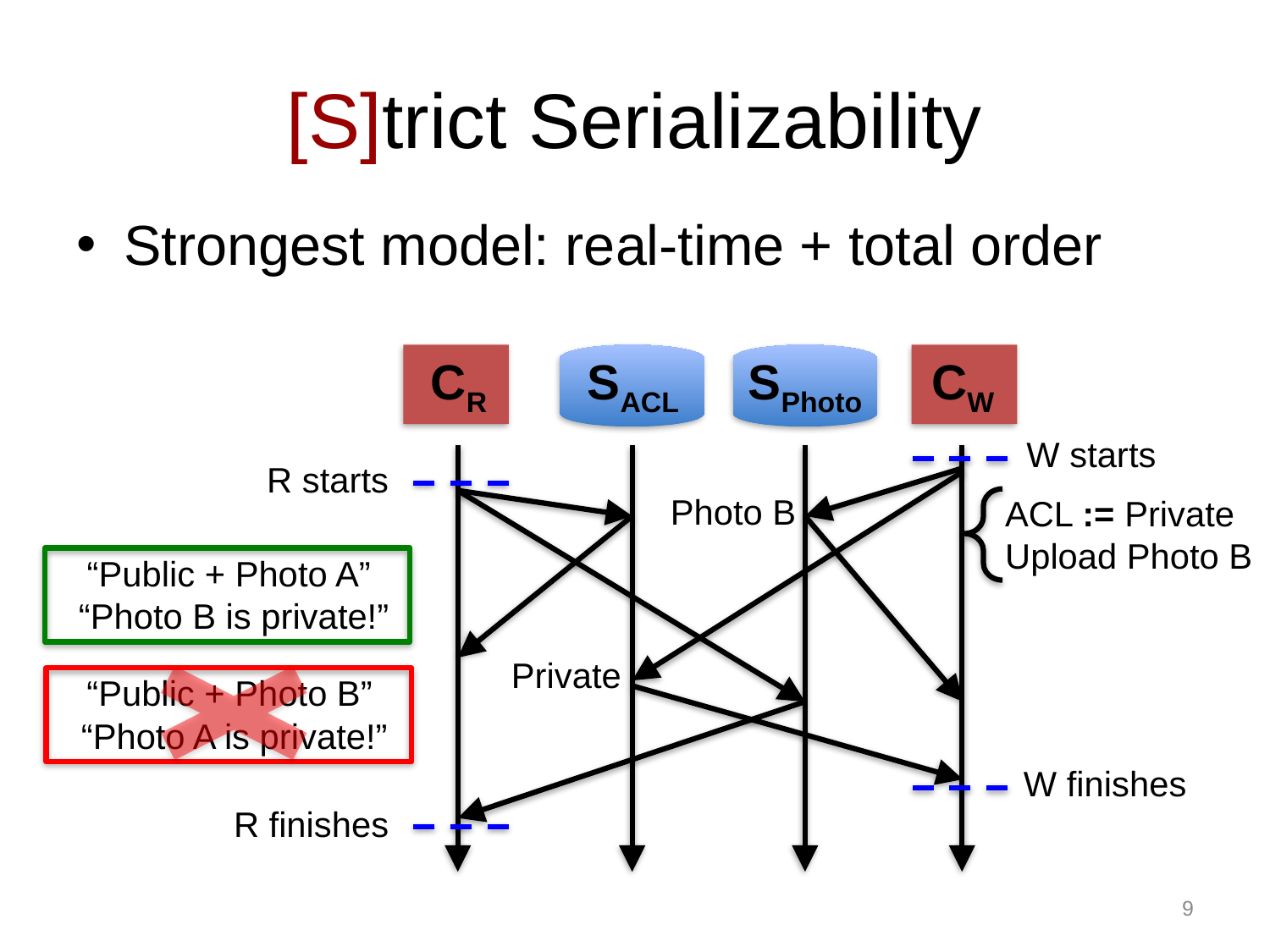

# [S]trict Serializability
Strongest model: real-time + total order

CR

SACL

SPhoto

CW

W starts
R starts
Photo B
ACL := Private
Upload Photo B

“Public + Photo A”
“Photo B is private!”

Private

“Public + Photo B”
“Photo A is private!”

W finishes
R finishes
9